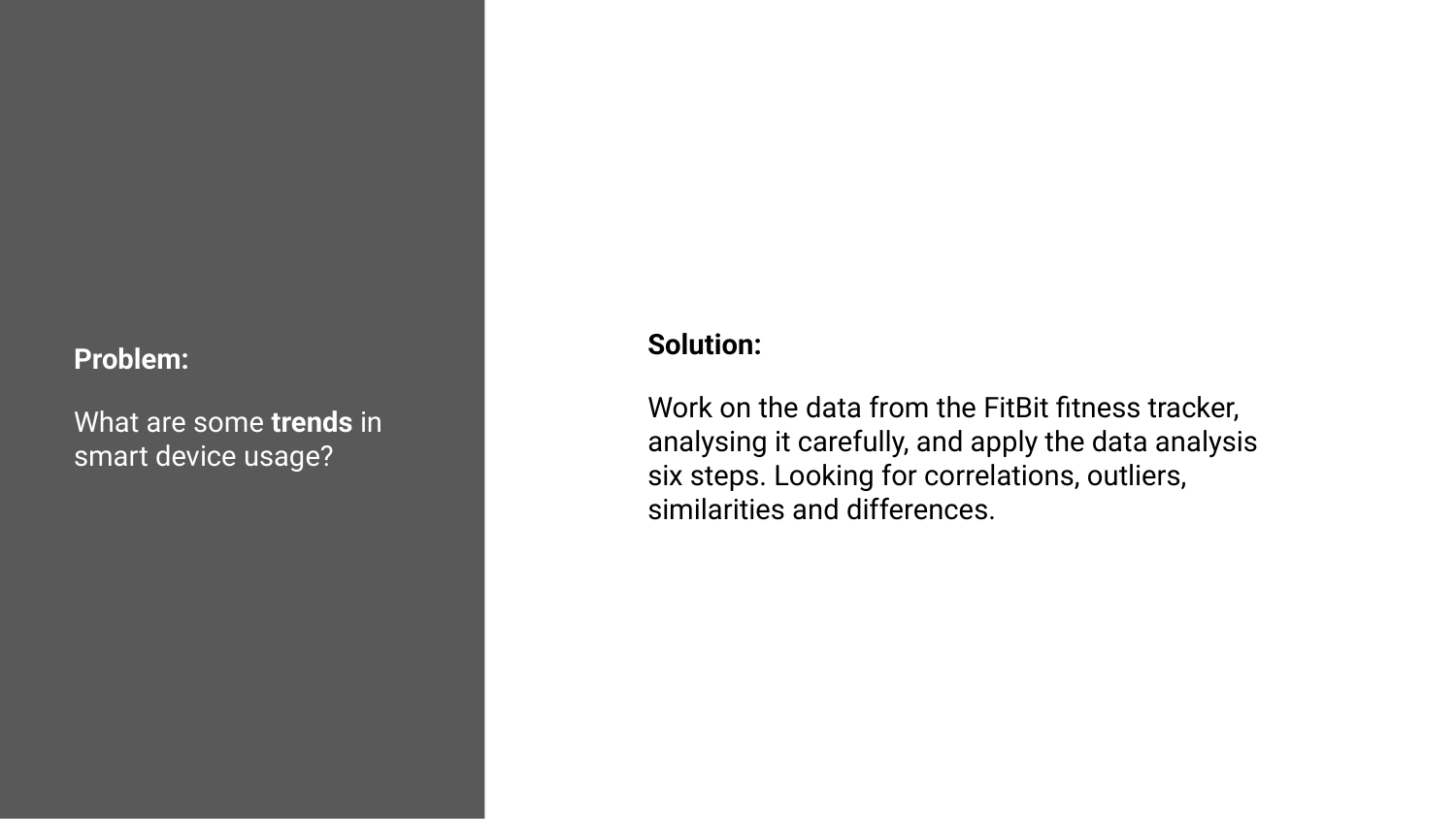

Solution:
Work on the data from the FitBit fitness tracker, analysing it carefully, and apply the data analysis six steps. Looking for correlations, outliers, similarities and differences.
Problem:
What are some trends in smart device usage?